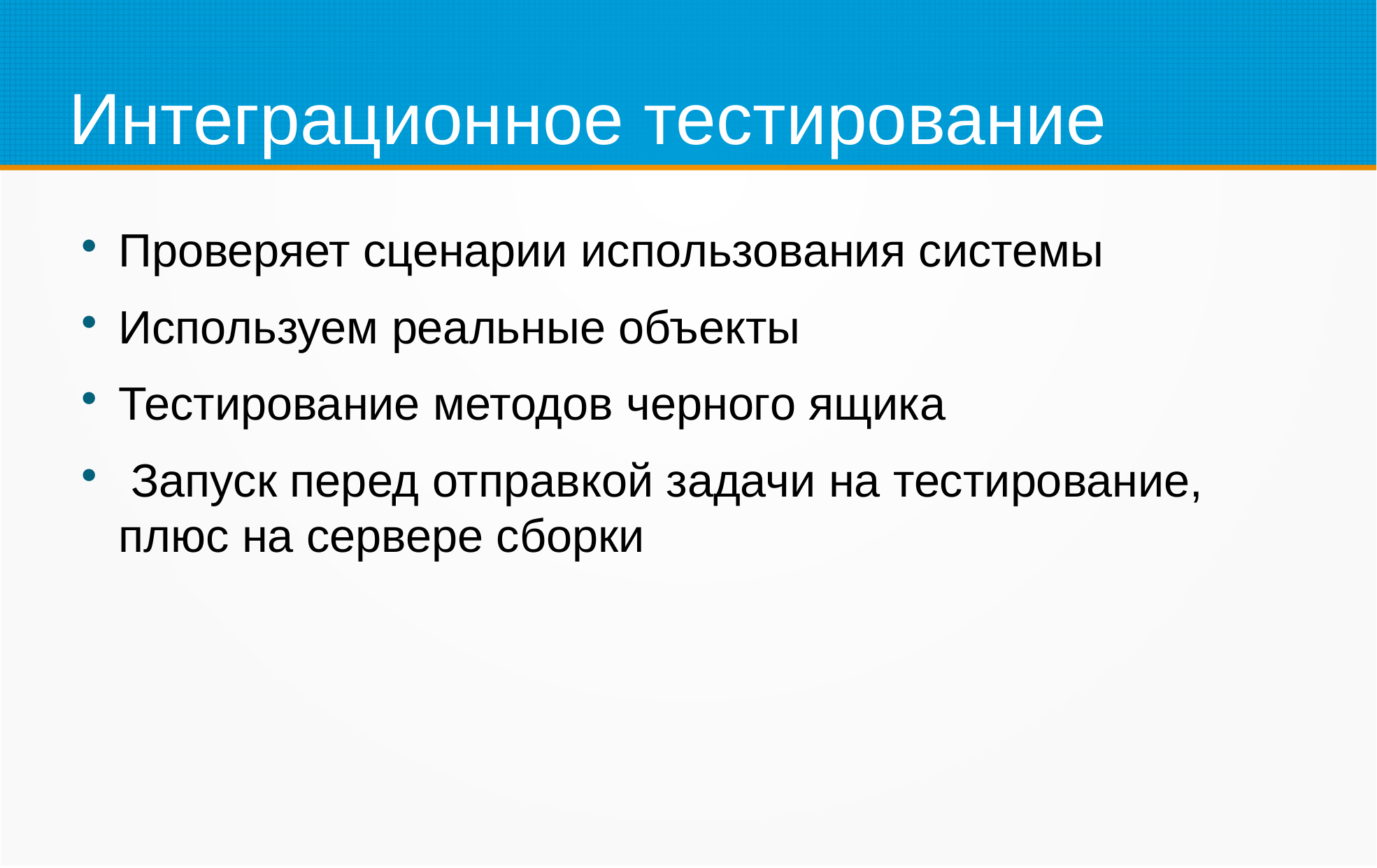

Интеграционное тестирование
Проверяет сценарии использования системы
Используем реальные объекты
Тестирование методов черного ящика
 Запуск перед отправкой задачи на тестирование, плюс на сервере сборки